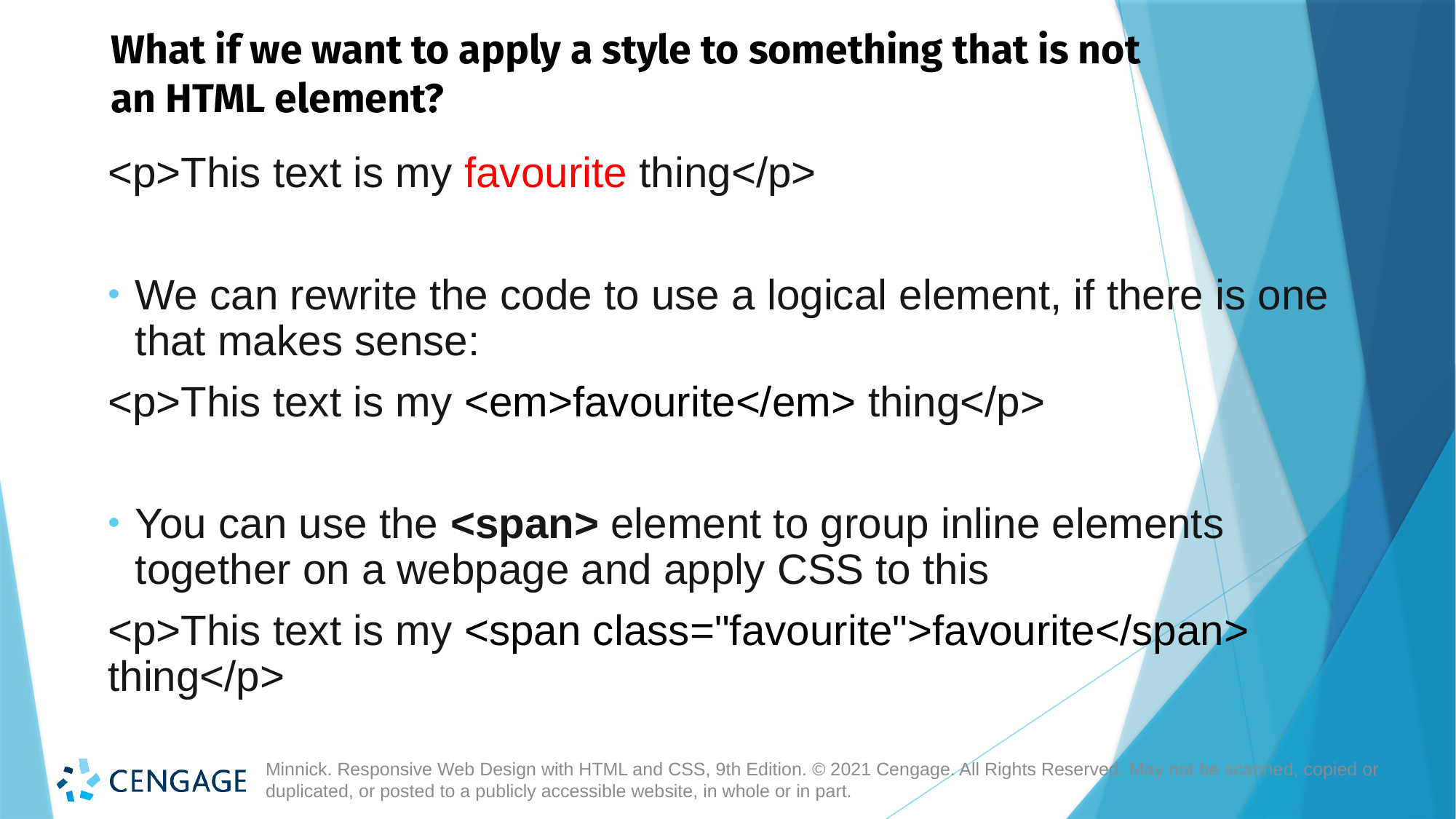

# What if we want to apply a style to something that is not an HTML element?
<p>This text is my favourite thing</p>

We can rewrite the code to use a logical element, if there is one that makes sense:
<p>This text is my <em>favourite</em> thing</p>

You can use the <span> element to group inline elements together on a webpage and apply CSS to this
<p>This text is my <span class="favourite">favourite</span> thing</p>

Minnick. Responsive Web Design with HTML and CSS, 9th Edition. © 2021 Cengage. All Rights Reserved. May not be scanned, copied or duplicated, or posted to a publicly accessible website, in whole or in part.